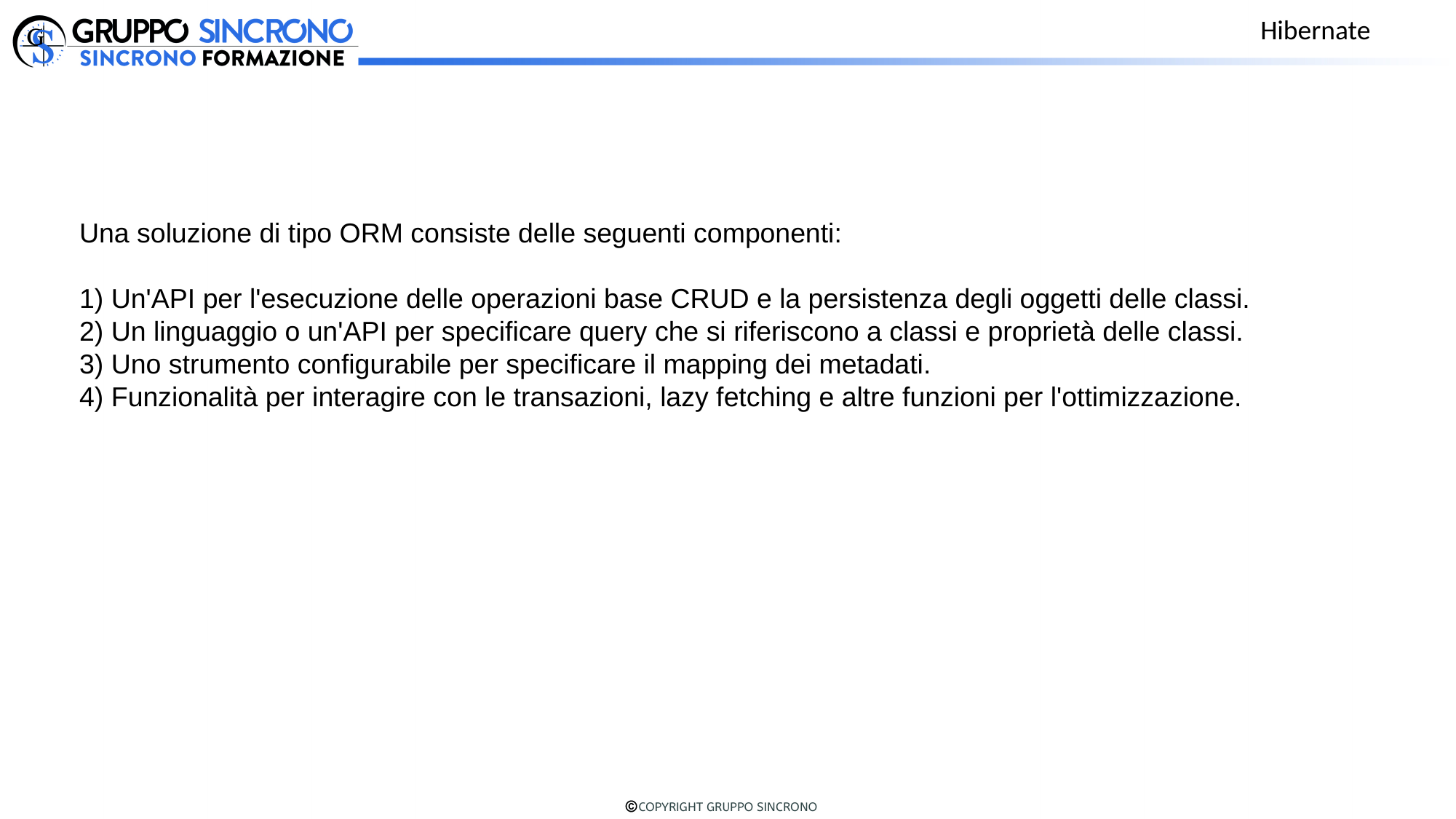

Hibernate
Una soluzione di tipo ORM consiste delle seguenti componenti:

1) Un'API per l'esecuzione delle operazioni base CRUD e la persistenza degli oggetti delle classi.
2) Un linguaggio o un'API per specificare query che si riferiscono a classi e proprietà delle classi.
3) Uno strumento configurabile per specificare il mapping dei metadati.
4) Funzionalità per interagire con le transazioni, lazy fetching e altre funzioni per l'ottimizzazione.